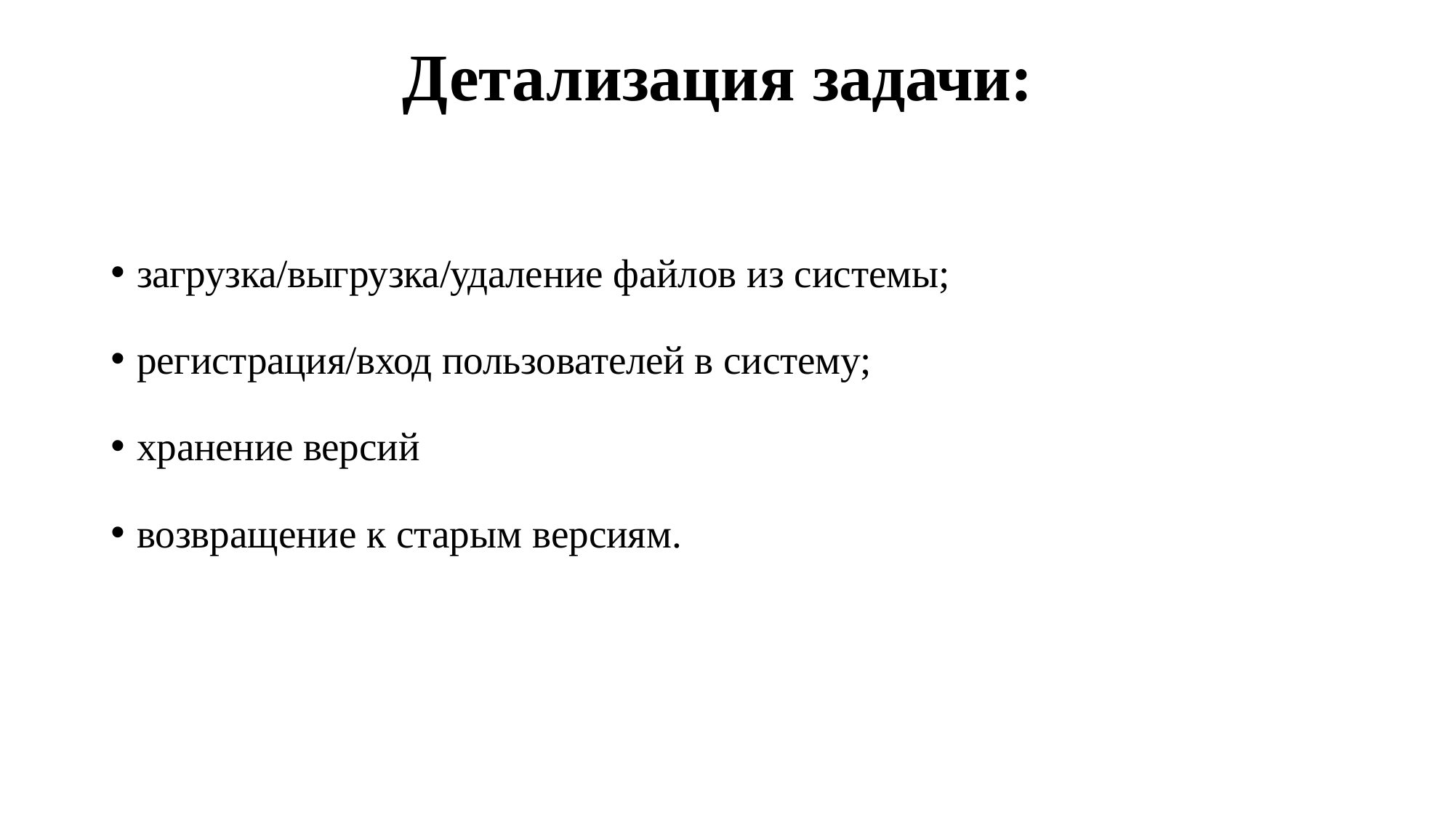

# Детализация задачи:
загрузка/выгрузка/удаление файлов из системы;
регистрация/вход пользователей в систему;
хранение версий
возвращение к старым версиям.